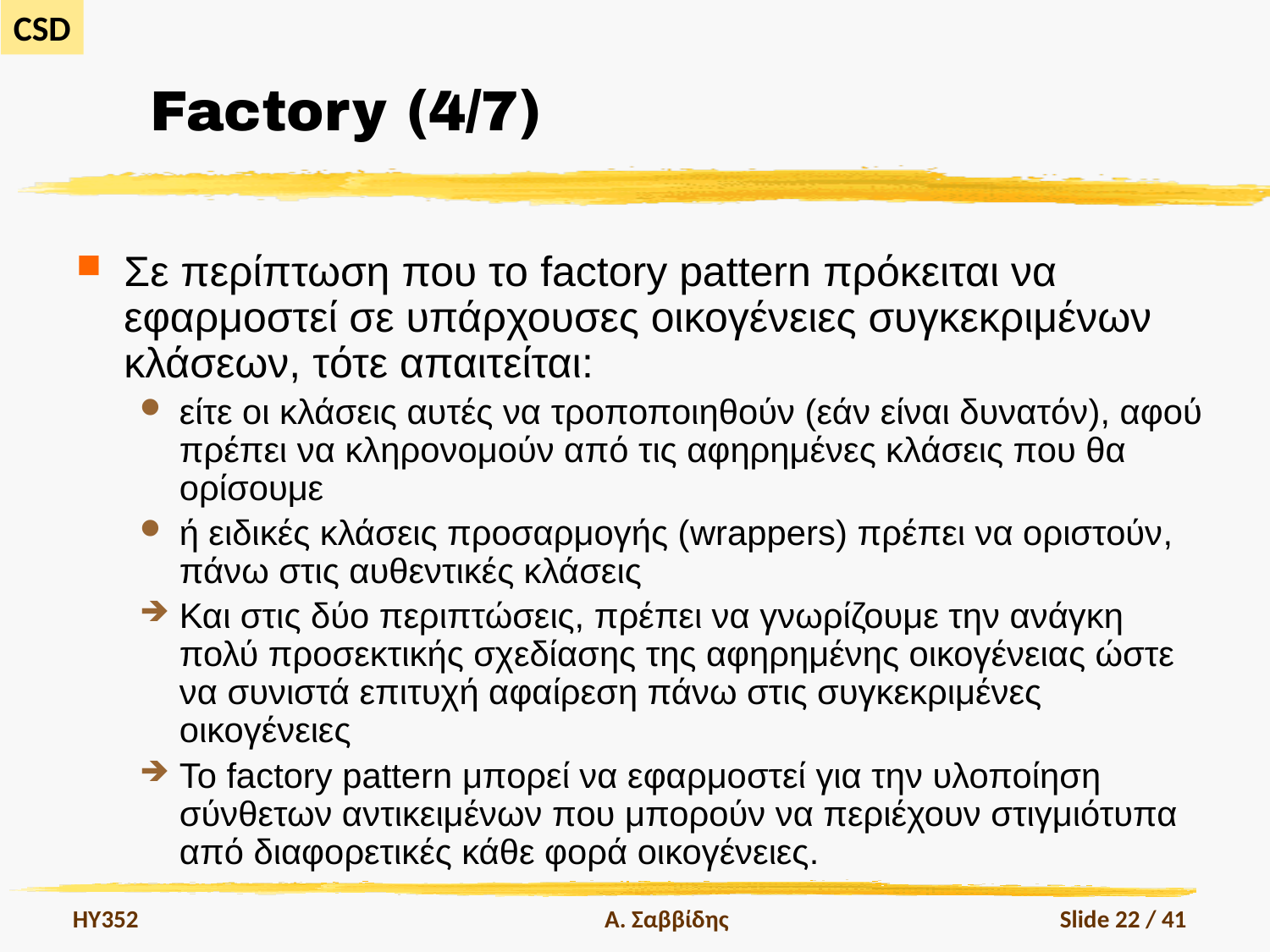

# Factory (4/7)
Σε περίπτωση που το factory pattern πρόκειται να εφαρμοστεί σε υπάρχουσες οικογένειες συγκεκριμένων κλάσεων, τότε απαιτείται:
είτε οι κλάσεις αυτές να τροποποιηθούν (εάν είναι δυνατόν), αφού πρέπει να κληρονομούν από τις αφηρημένες κλάσεις που θα ορίσουμε
ή ειδικές κλάσεις προσαρμογής (wrappers) πρέπει να οριστούν, πάνω στις αυθεντικές κλάσεις
Και στις δύο περιπτώσεις, πρέπει να γνωρίζουμε την ανάγκη πολύ προσεκτικής σχεδίασης της αφηρημένης οικογένειας ώστε να συνιστά επιτυχή αφαίρεση πάνω στις συγκεκριμένες οικογένειες
Το factory pattern μπορεί να εφαρμοστεί για την υλοποίηση σύνθετων αντικειμένων που μπορούν να περιέχουν στιγμιότυπα από διαφορετικές κάθε φορά οικογένειες.
HY352
Α. Σαββίδης
Slide 22 / 41